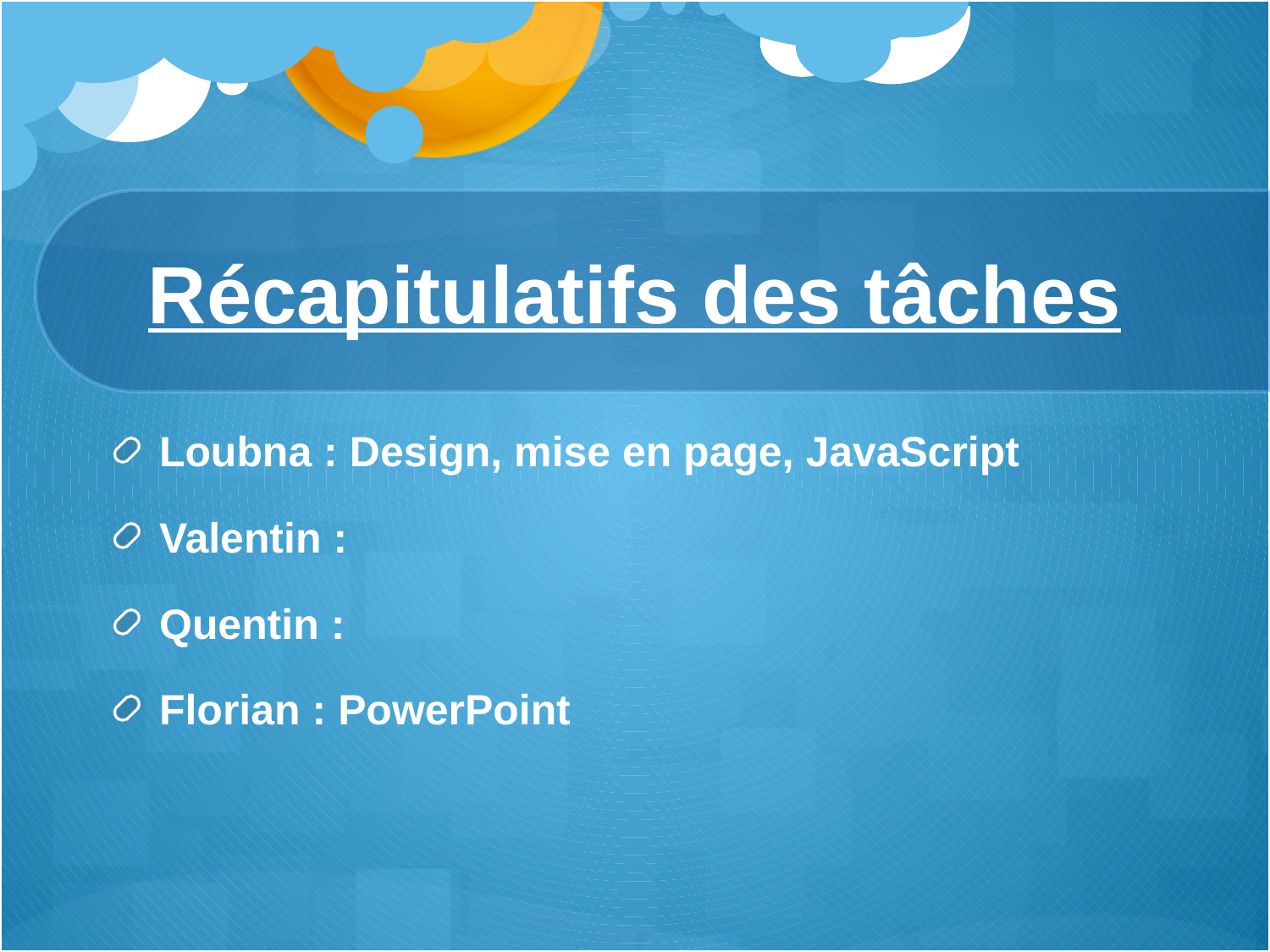

# Récapitulatifs des tâches
Loubna : Design, mise en page, JavaScript
Valentin :
Quentin :
Florian : PowerPoint